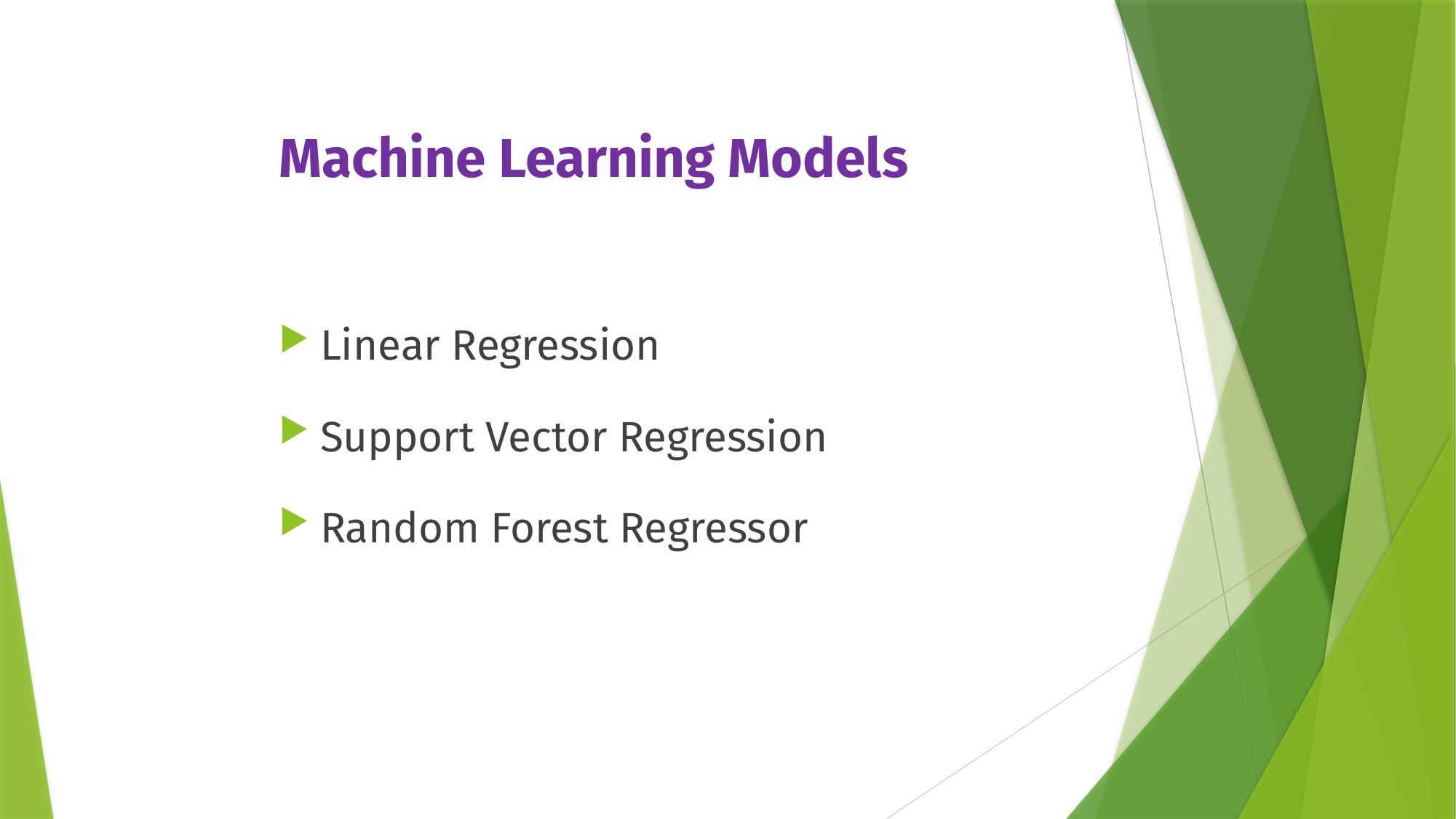

# Machine Learning Models
Linear Regression
Support Vector Regression
Random Forest Regressor